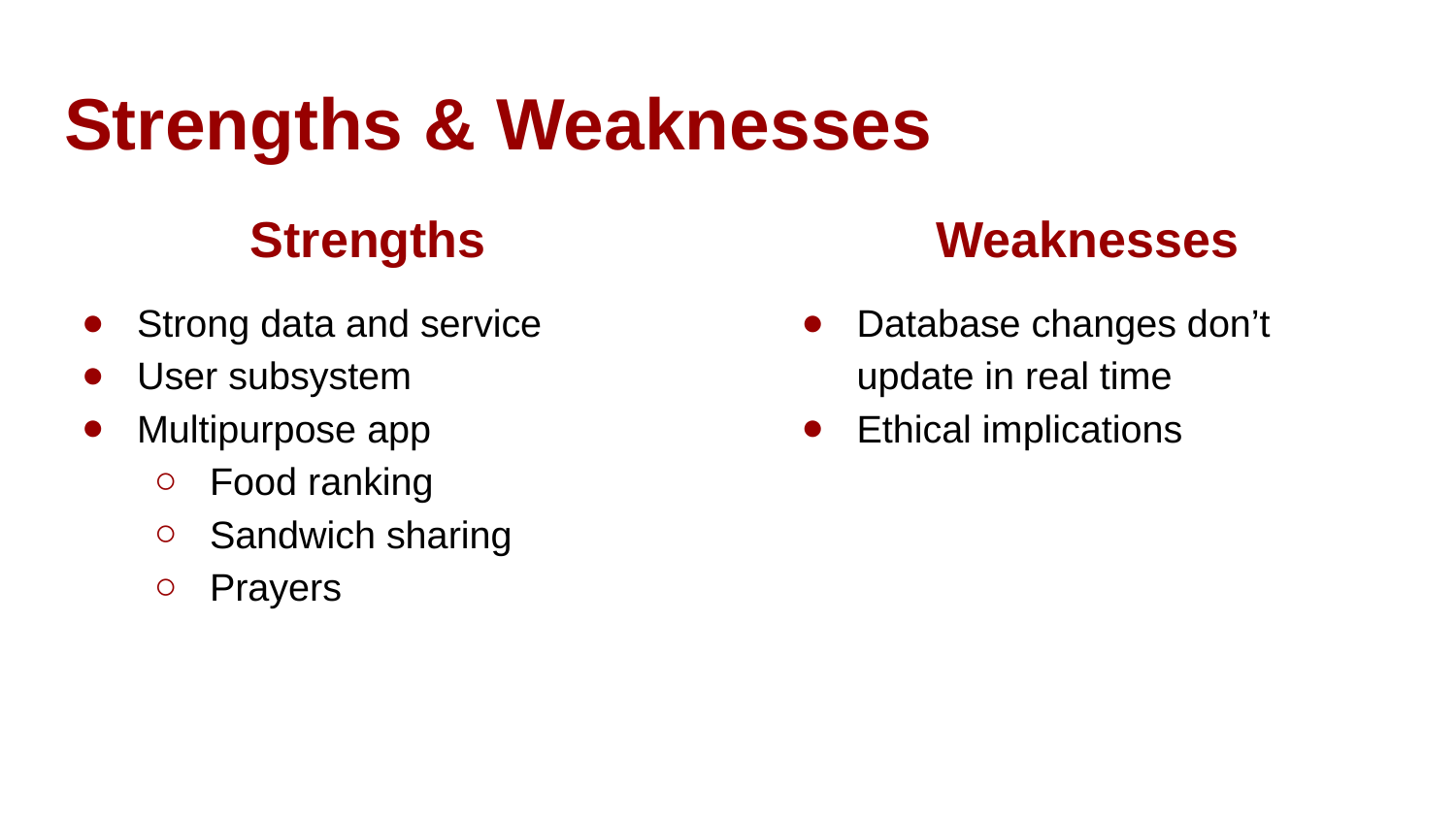

# Strengths & Weaknesses
Strengths
Strong data and service
User subsystem
Multipurpose app
Food ranking
Sandwich sharing
Prayers

Weaknesses
Database changes don’t update in real time
Ethical implications